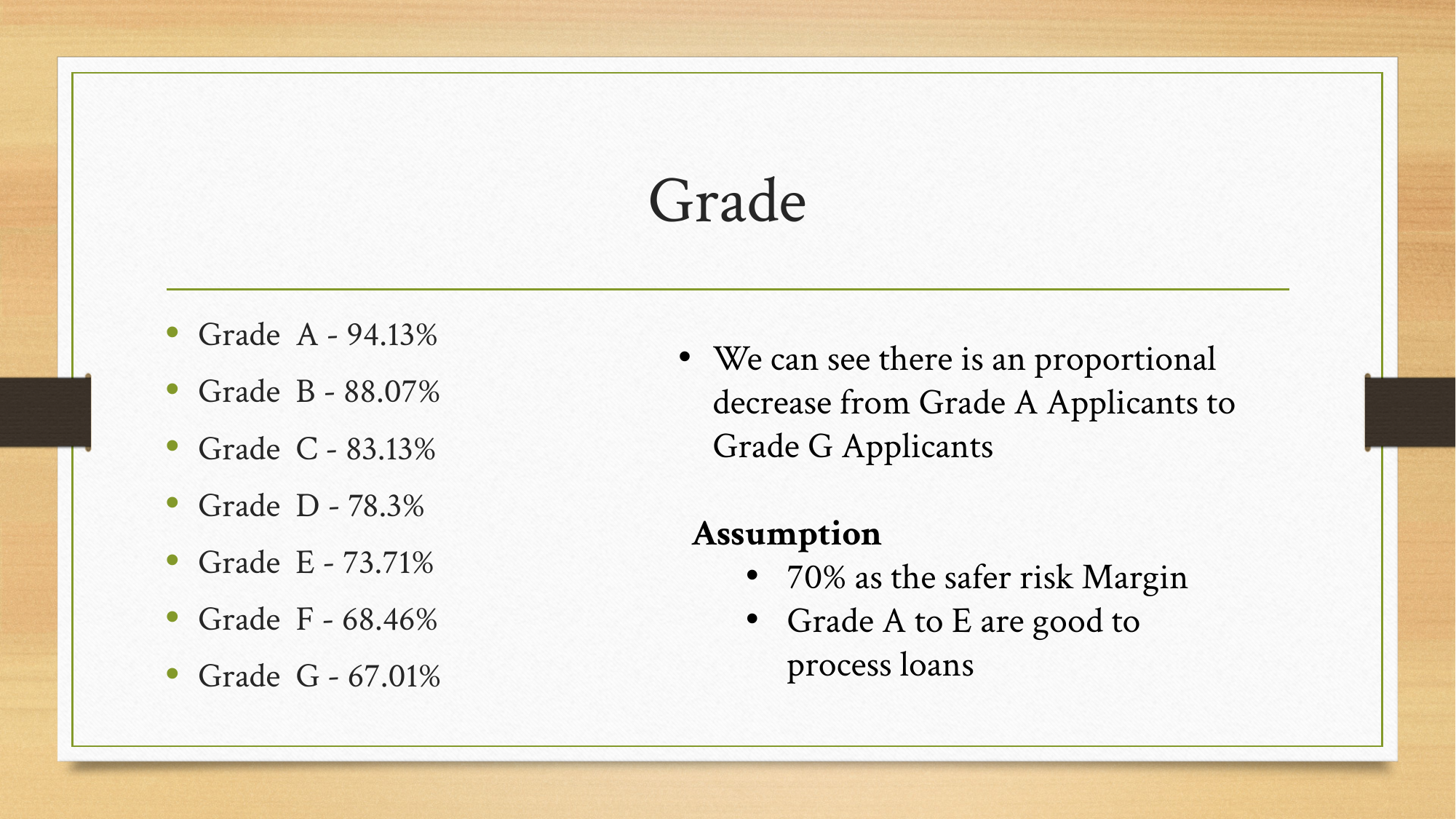

# Grade
Grade  A - 94.13%
Grade  B - 88.07%
Grade  C - 83.13%
Grade  D - 78.3%
Grade  E - 73.71%
Grade  F - 68.46%
Grade  G - 67.01%
We can see there is an proportional decrease from Grade A Applicants to Grade G Applicants
Assumption
70% as the safer risk Margin
Grade A to E are good to process loans